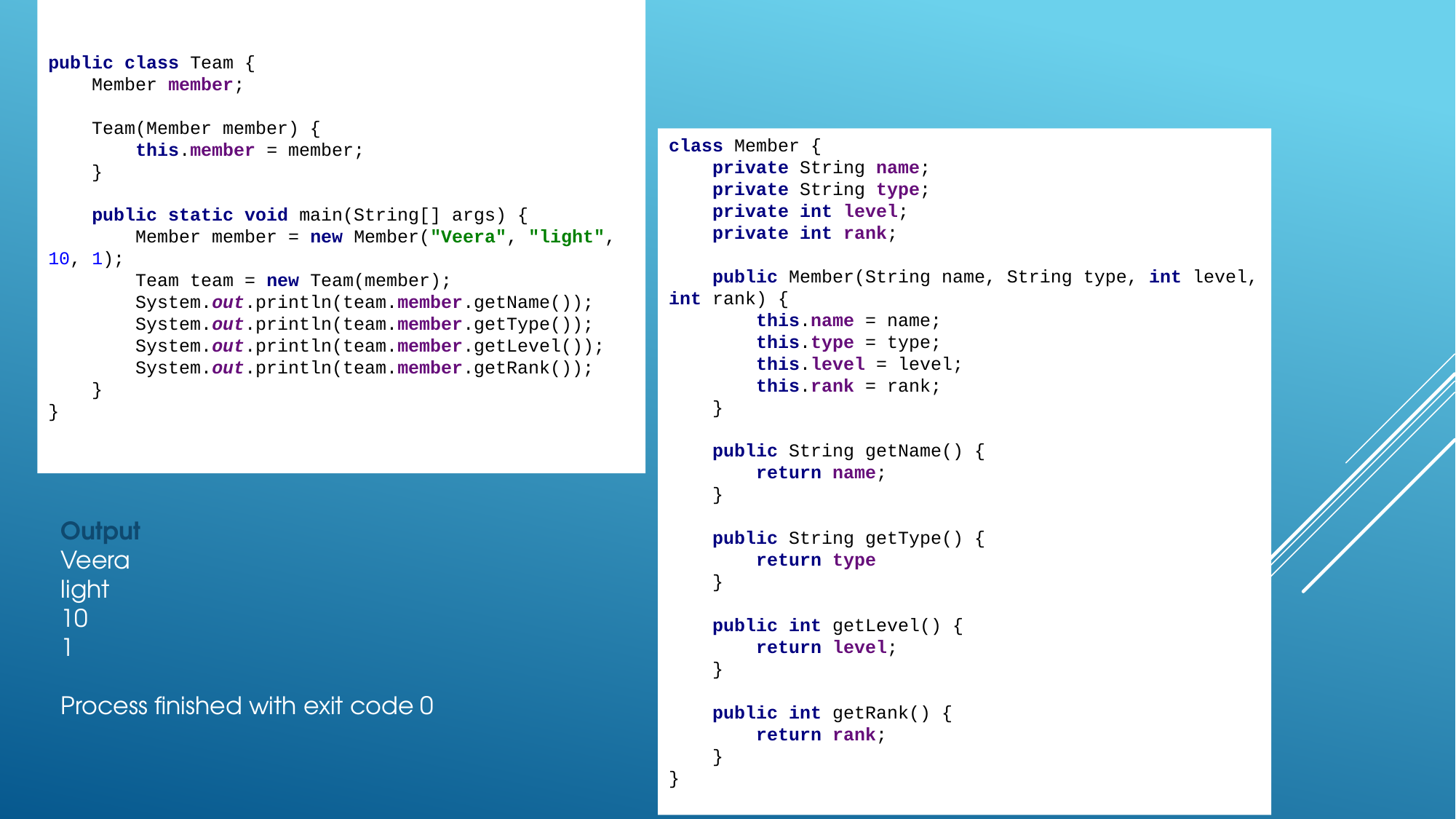

public class Team {
    Member member;
    Team(Member member) {
        this.member = member;
    }
    public static void main(String[] args) {
        Member member = new Member("Veera", "light", 10, 1);
        Team team = new Team(member);
        System.out.println(team.member.getName());
        System.out.println(team.member.getType());
        System.out.println(team.member.getLevel());
        System.out.println(team.member.getRank());
    }
}
class Member {
    private String name;
    private String type;
    private int level;
    private int rank;
    public Member(String name, String type, int level, int rank) {
        this.name = name;
        this.type = type;
        this.level = level;
        this.rank = rank;
    }
    public String getName() {
        return name;
    }
    public String getType() {
        return type
    }
    public int getLevel() {
        return level;
    }
    public int getRank() {
        return rank;
    }
}
Output
Veera
light
10
1

Process finished with exit code 0